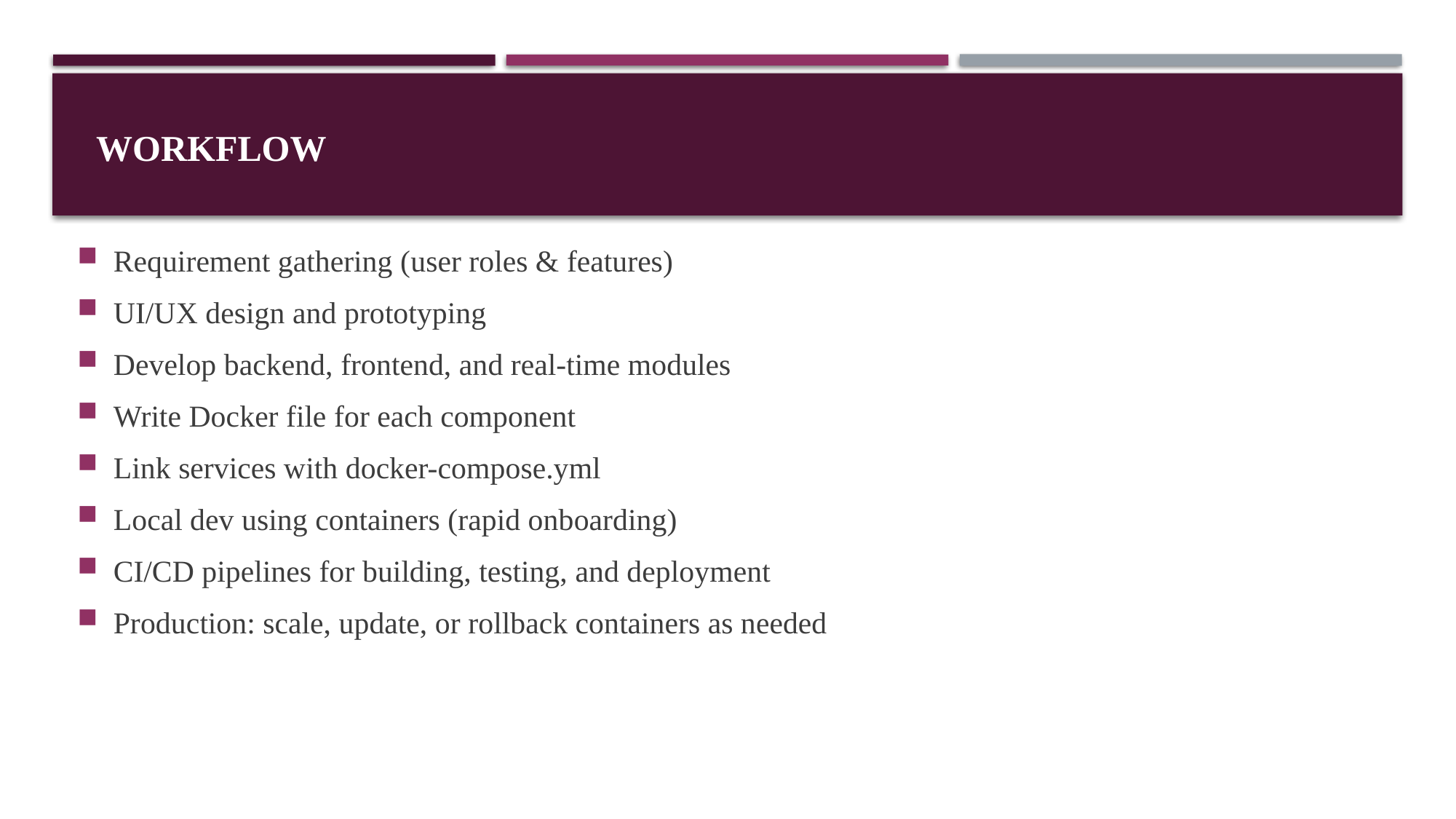

# Workflow
Requirement gathering (user roles & features)
UI/UX design and prototyping
Develop backend, frontend, and real-time modules
Write Docker file for each component
Link services with docker-compose.yml
Local dev using containers (rapid onboarding)
CI/CD pipelines for building, testing, and deployment
Production: scale, update, or rollback containers as needed